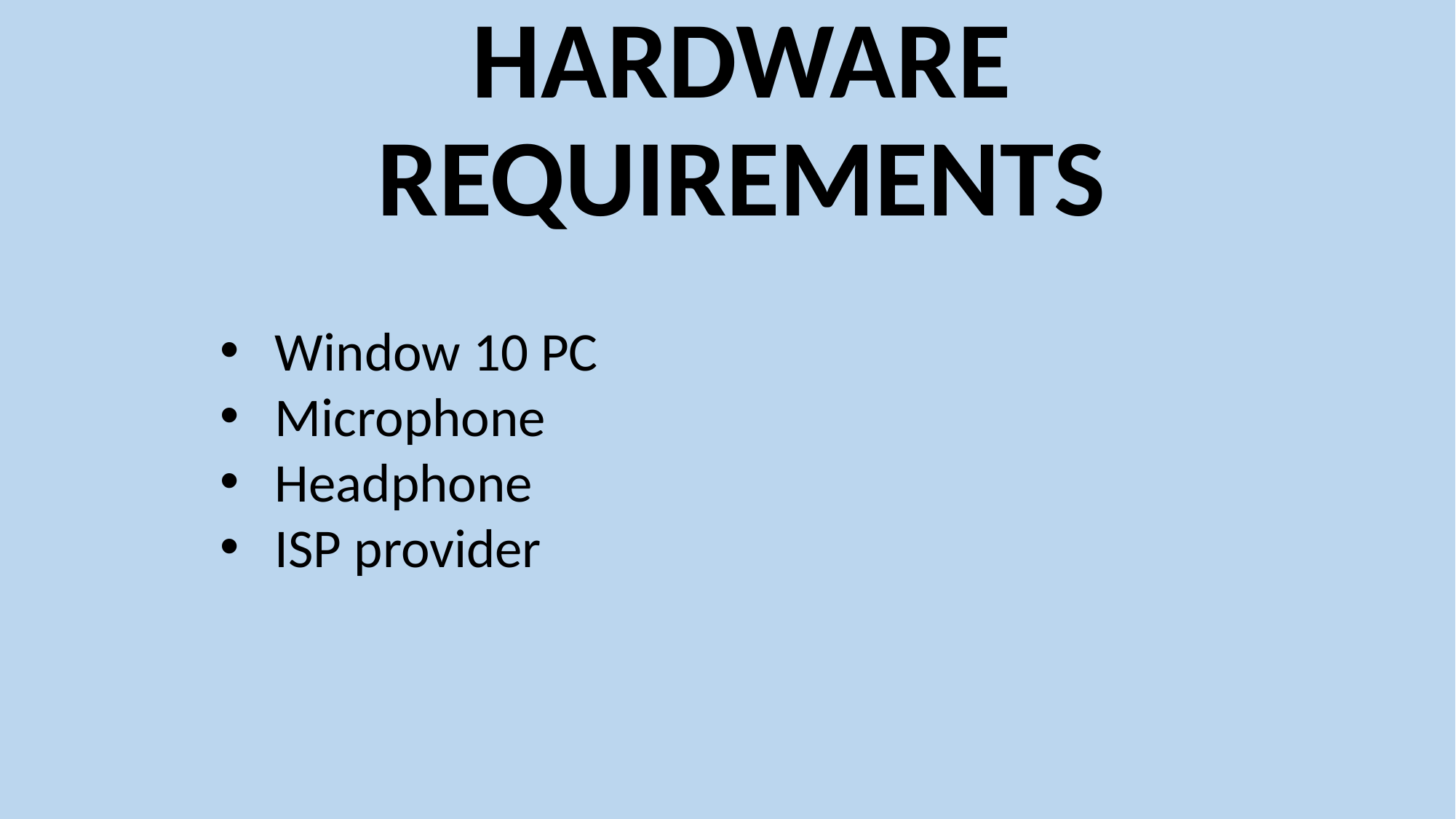

HARDWARE REQUIREMENTS
Window 10 PC
Microphone
Headphone
ISP provider